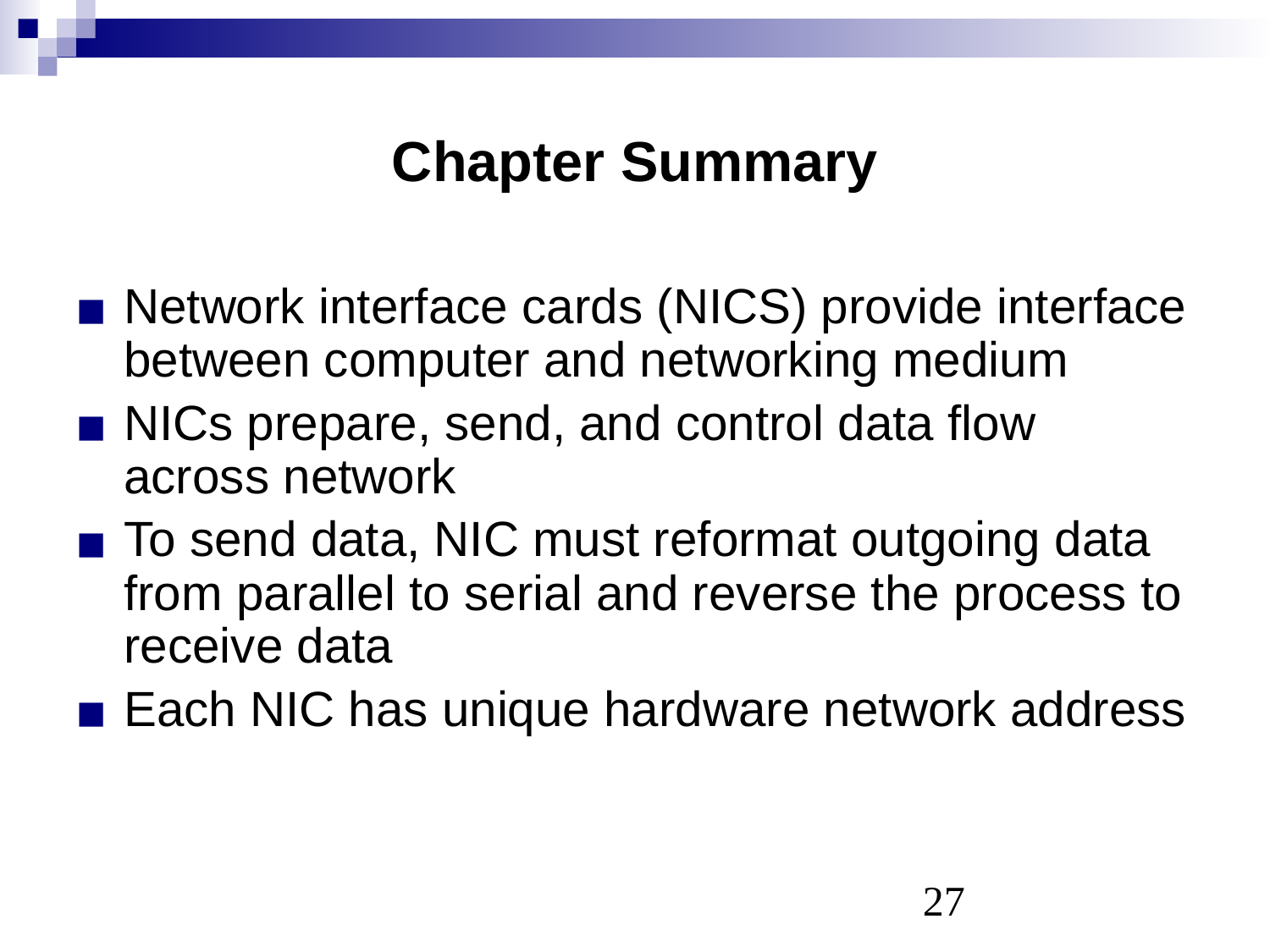

# Chapter Summary
Network interface cards (NICS) provide interface between computer and networking medium
NICs prepare, send, and control data flow across network
To send data, NIC must reformat outgoing data from parallel to serial and reverse the process to receive data
Each NIC has unique hardware network address
27